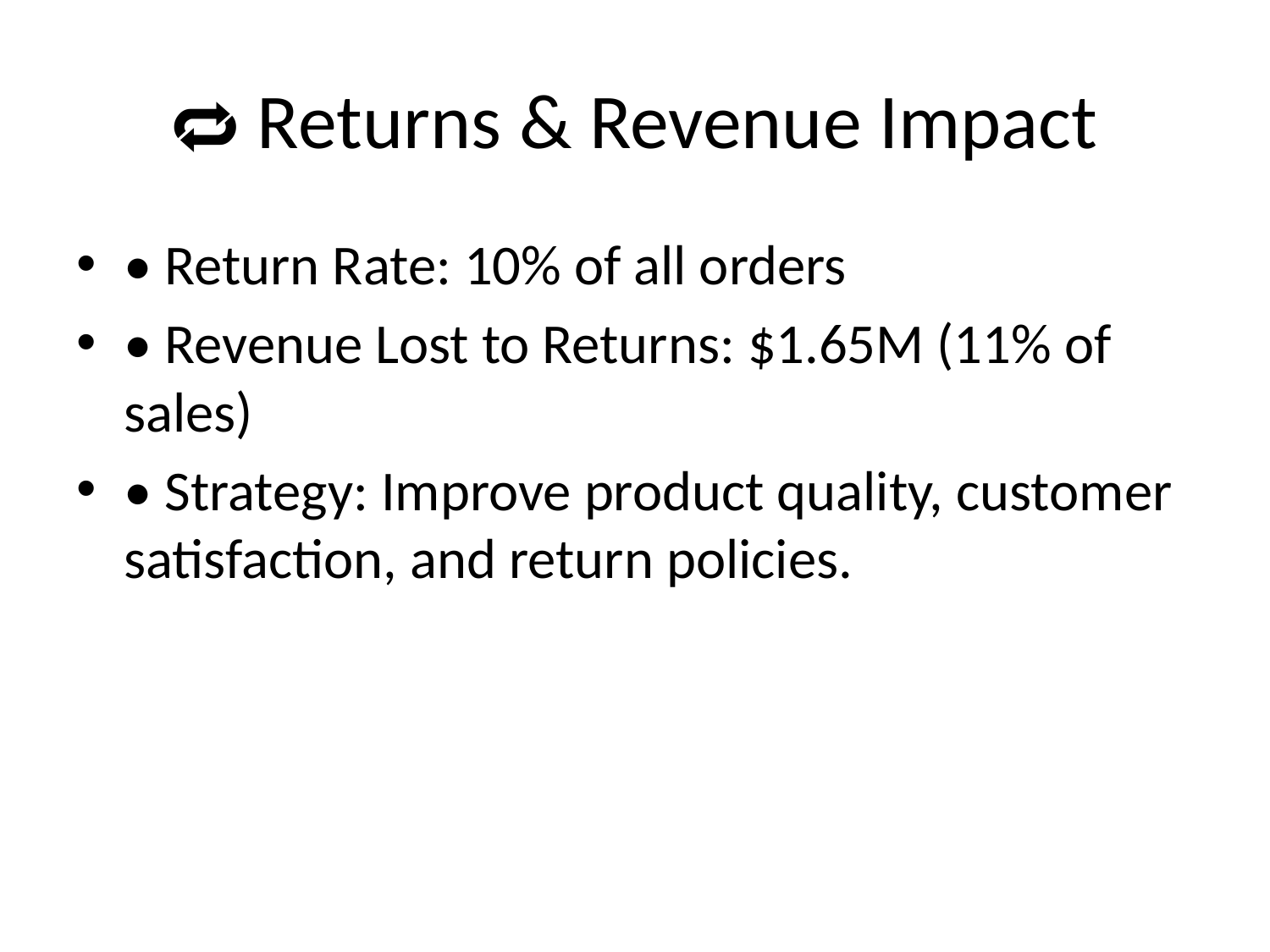

# 🔁 Returns & Revenue Impact
• Return Rate: 10% of all orders
• Revenue Lost to Returns: $1.65M (11% of sales)
• Strategy: Improve product quality, customer satisfaction, and return policies.